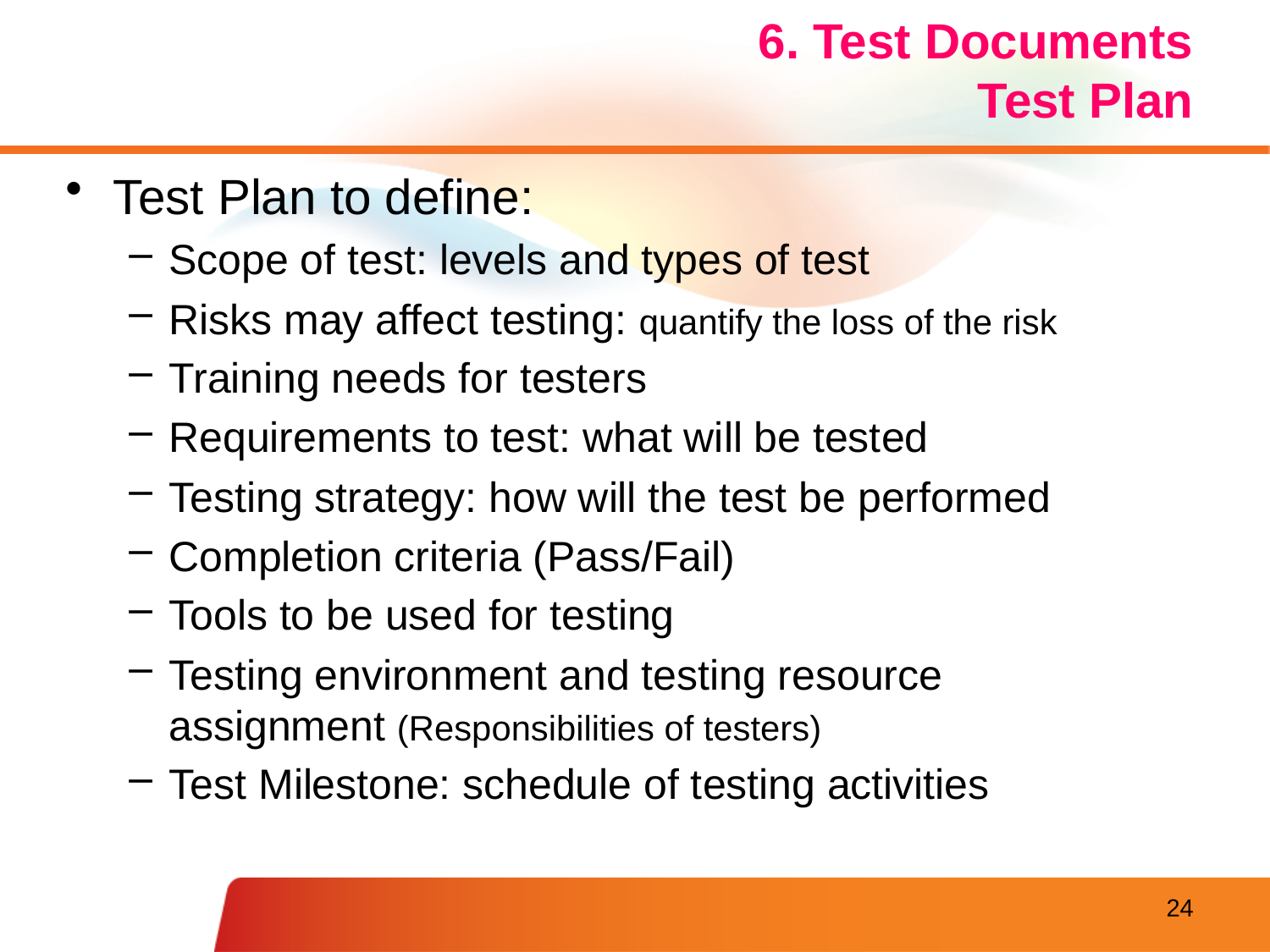

# 6. Test Documents Test Plan
Test Plan to define:
Scope of test: levels and types of test
Risks may affect testing: quantify the loss of the risk
Training needs for testers
Requirements to test: what will be tested
Testing strategy: how will the test be performed
Completion criteria (Pass/Fail)
Tools to be used for testing
Testing environment and testing resource assignment (Responsibilities of testers)
Test Milestone: schedule of testing activities

24